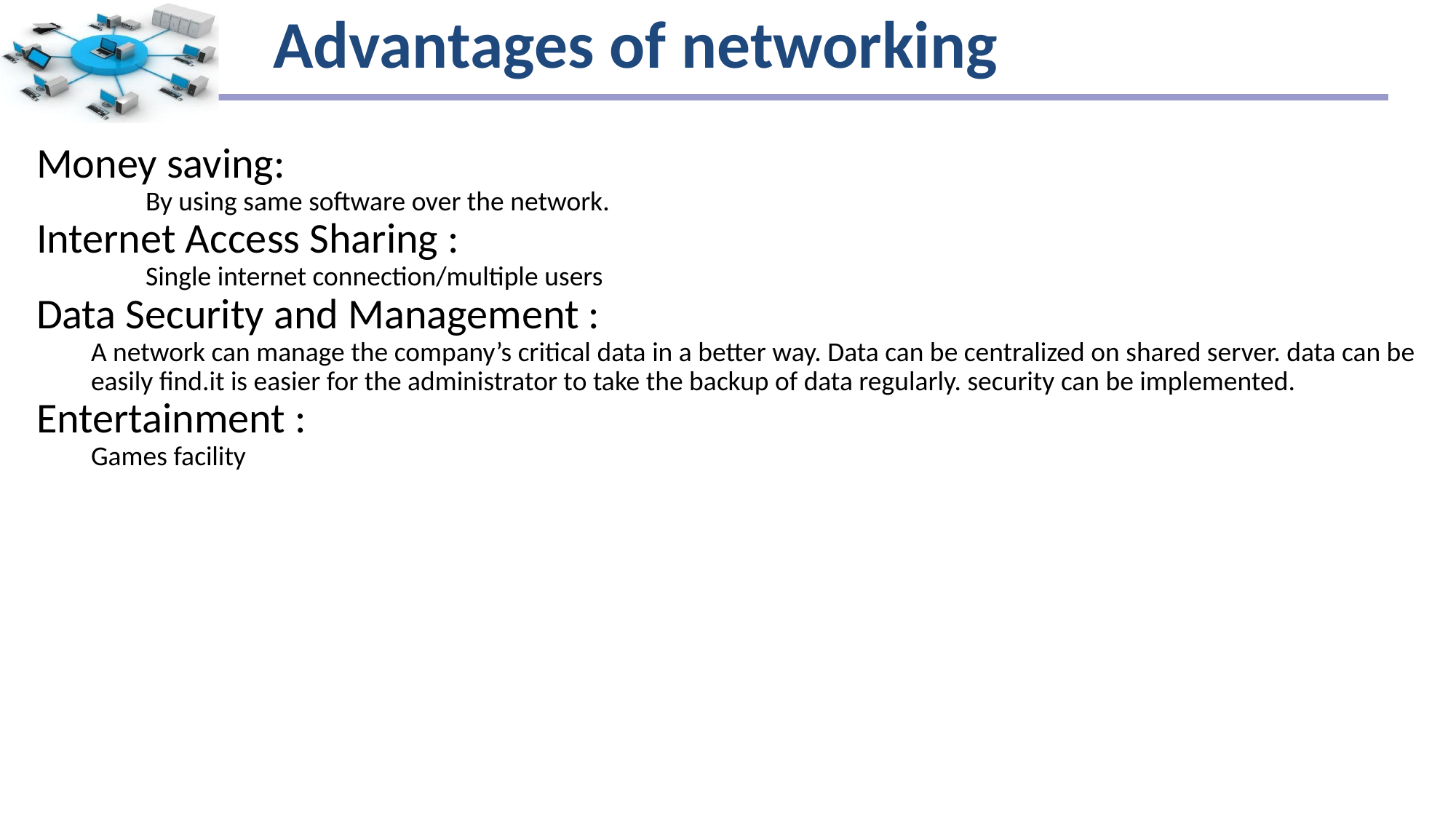

# Advantages of networking
Money saving:
By using same software over the network.
Internet Access Sharing :
Single internet connection/multiple users
Data Security and Management :
A network can manage the company’s critical data in a better way. Data can be centralized on shared server. data can be easily find.it is easier for the administrator to take the backup of data regularly. security can be implemented.
Entertainment :
Games facility